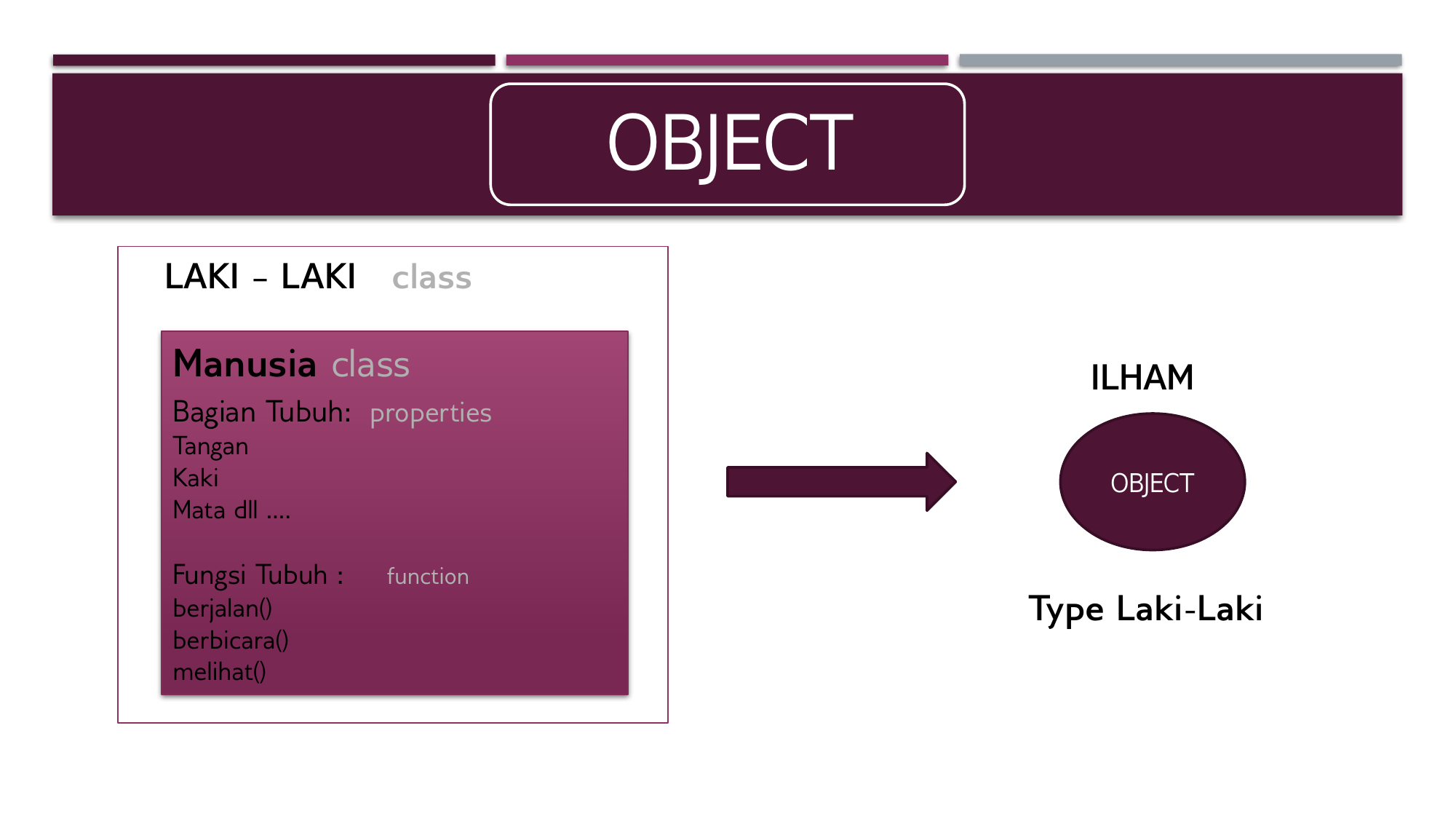

OBJECT
   LAKI – LAKI   class
Manusia class
Bagian Tubuh:  properties
Tangan
Kaki
Mata dll ….

Fungsi Tubuh :     function
berjalan()
berbicara()
melihat()
ILHAM

OBJECT

Type Laki-Laki